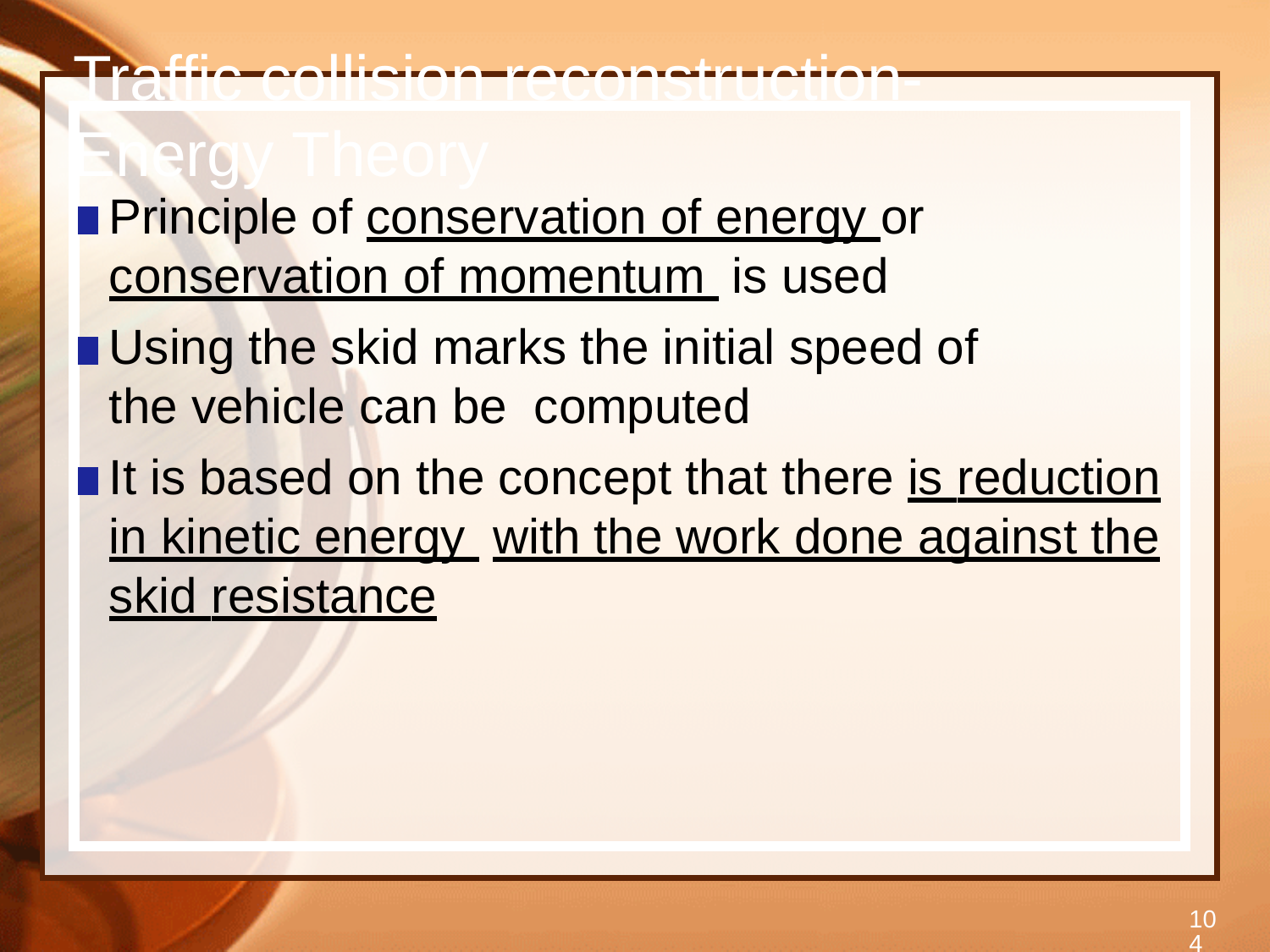

# Traffic collision reconstruction- Energy Theory
Principle of conservation of energy or conservation of momentum  is used
Using the skid marks the initial speed of the vehicle can be  computed
It is based on the concept that there is reduction in kinetic energy  with the work done against the skid resistance

104